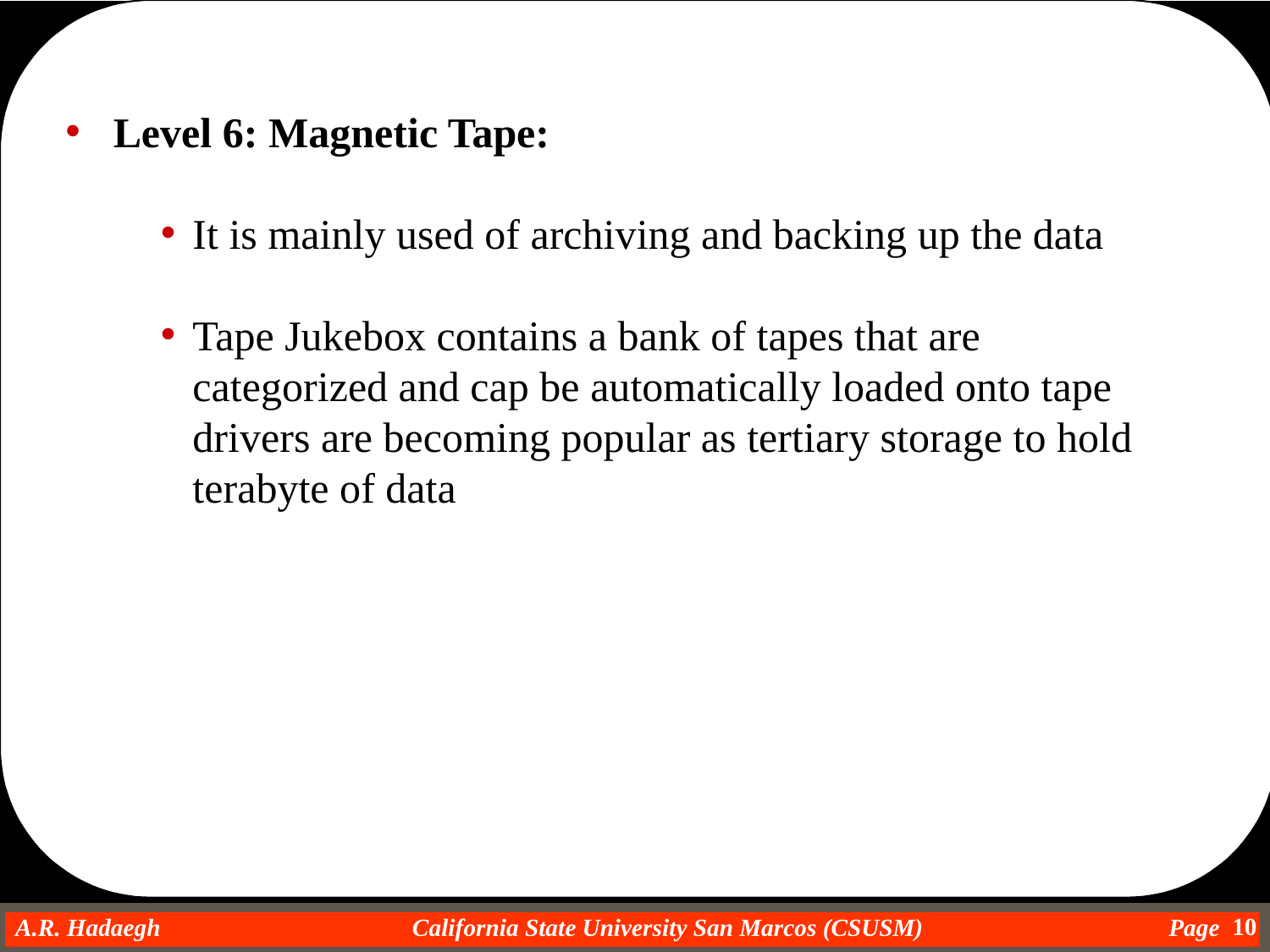

Level 6: Magnetic Tape:

It is mainly used of archiving and backing up the data

Tape Jukebox contains a bank of tapes that are categorized and cap be automatically loaded onto tape drivers are becoming popular as tertiary storage to hold terabyte of data
10